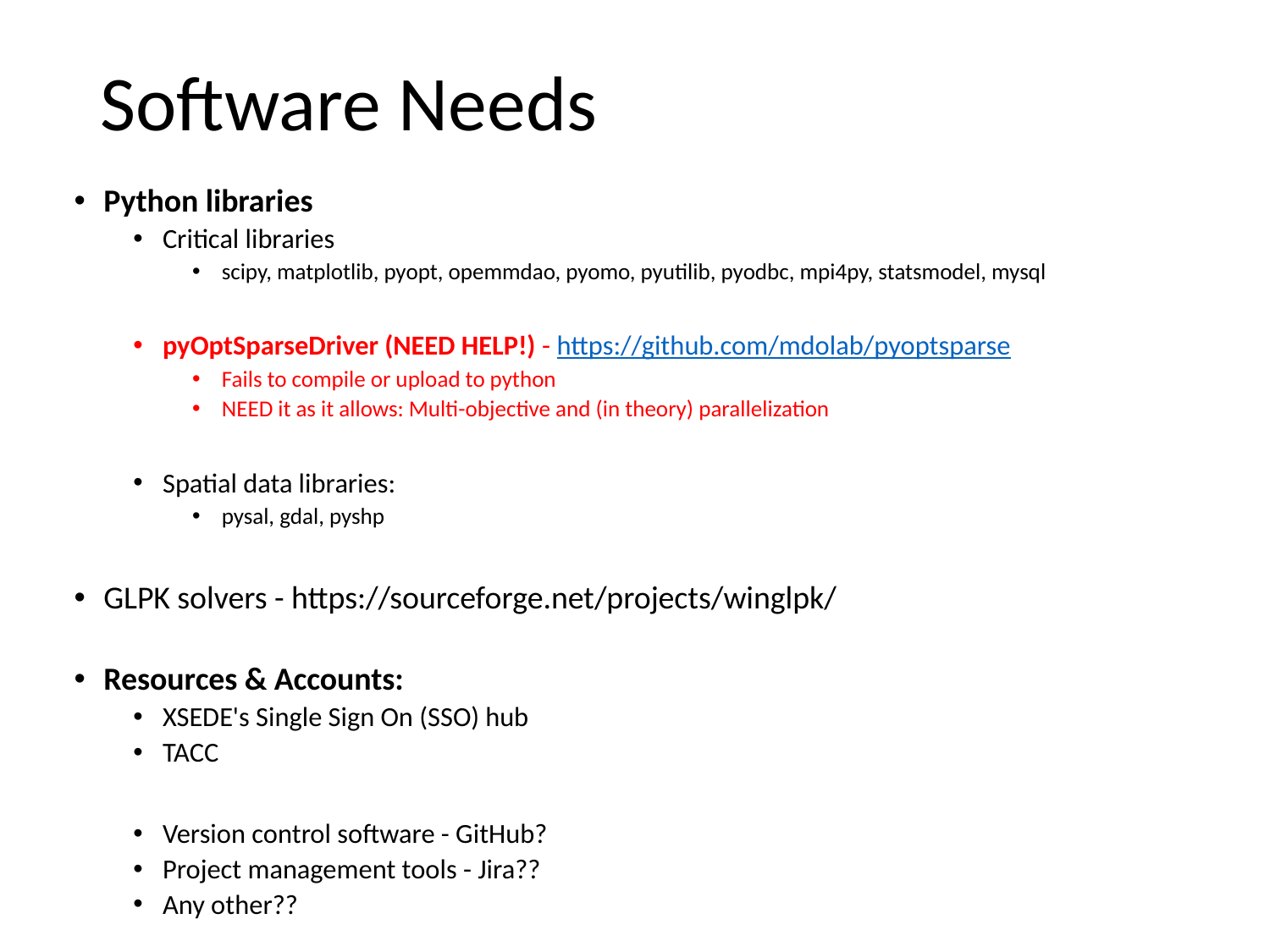

# Software Needs
Python libraries
Critical libraries
scipy, matplotlib, pyopt, opemmdao, pyomo, pyutilib, pyodbc, mpi4py, statsmodel, mysql

pyOptSparseDriver (NEED HELP!) - https://github.com/mdolab/pyoptsparse
Fails to compile or upload to python
NEED it as it allows: Multi-objective and (in theory) parallelization

Spatial data libraries:
pysal, gdal, pyshp

GLPK solvers - https://sourceforge.net/projects/winglpk/

Resources & Accounts:
XSEDE's Single Sign On (SSO) hub
TACC

Version control software - GitHub?
Project management tools - Jira??
Any other??